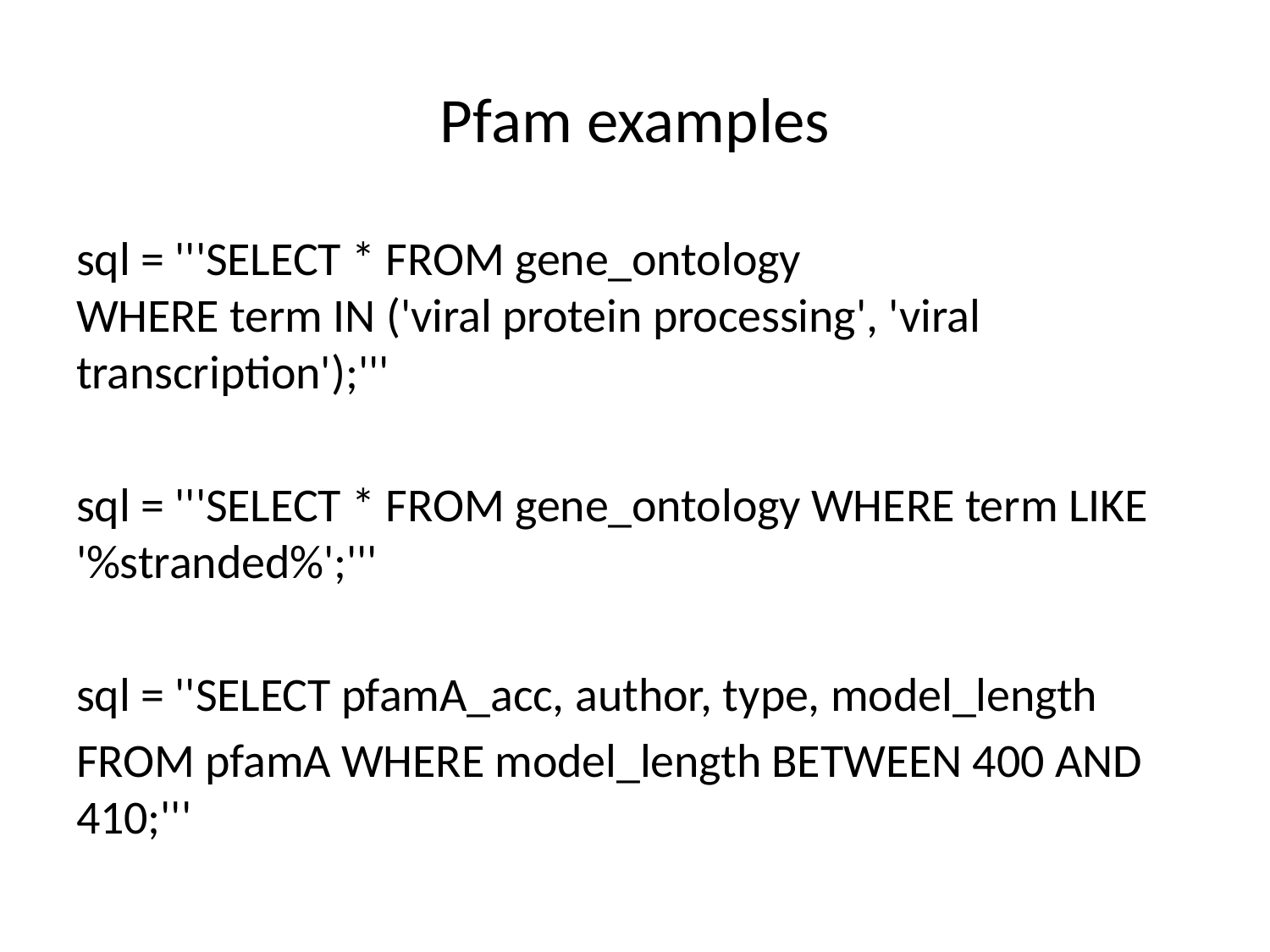

# Pfam examples
sql = '''SELECT * FROM gene_ontology
WHERE term IN ('viral protein processing', 'viral transcription');'''

sql = '''SELECT * FROM gene_ontology WHERE term LIKE '%stranded%';'''

sql = ''SELECT pfamA_acc, author, type, model_length
FROM pfamA WHERE model_length BETWEEN 400 AND 410;'''